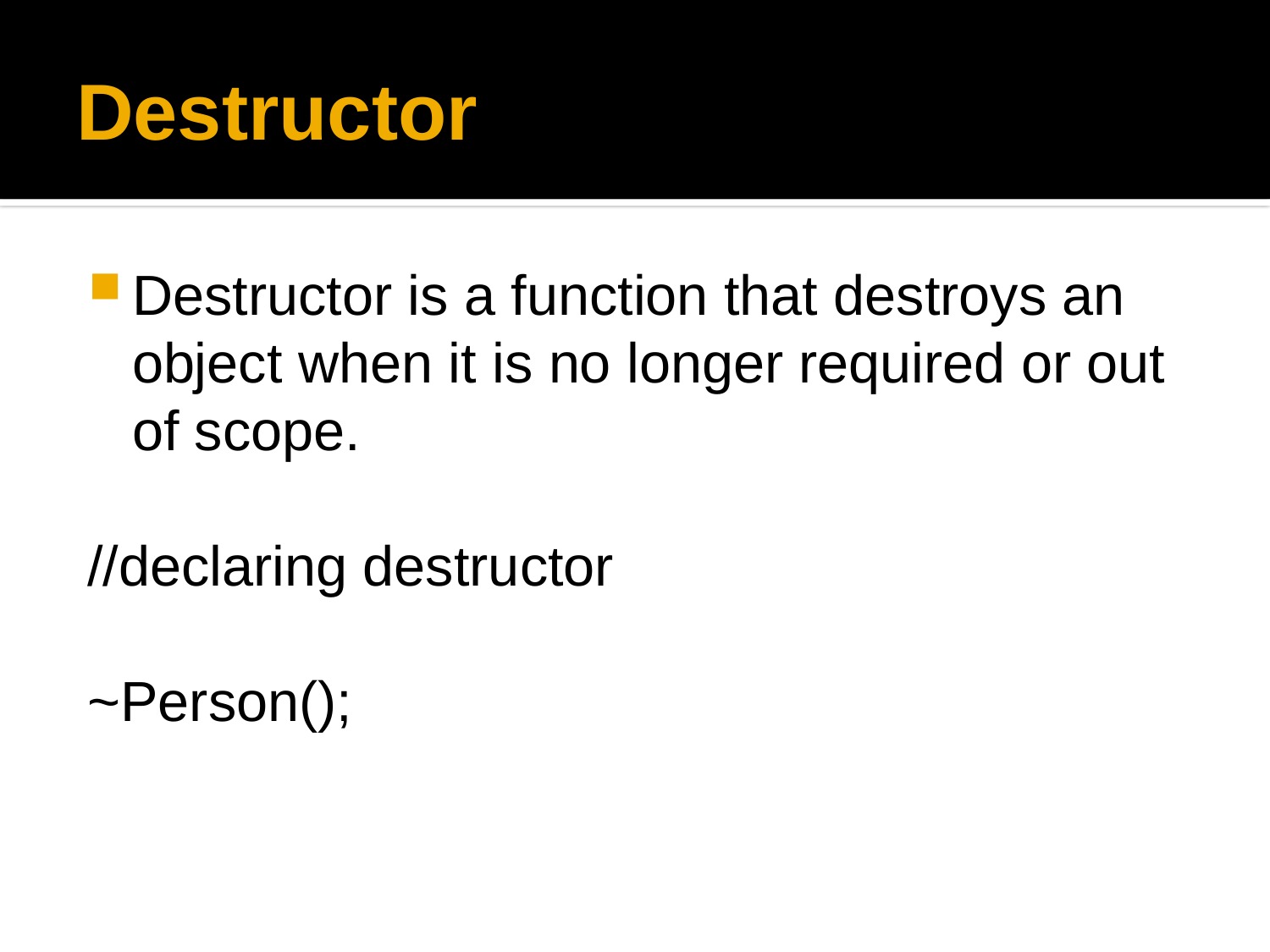

# Destructor
Destructor is a function that destroys an object when it is no longer required or out of scope.

//declaring destructor

~Person();